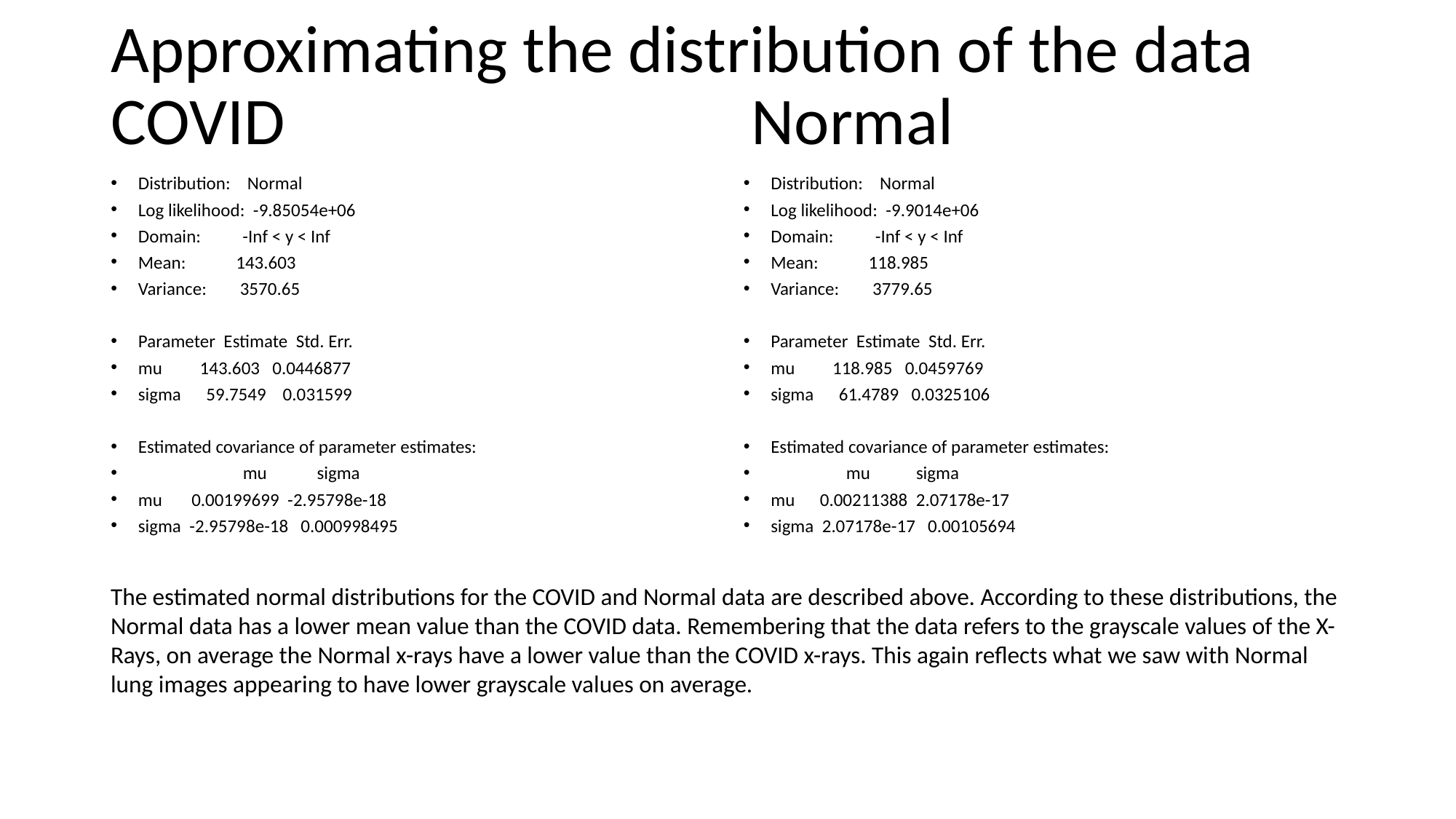

# Approximating the distribution of the data COVID                               Normal
Distribution:    Normal
Log likelihood:  -9.85054e+06
Domain:          -Inf < y < Inf
Mean:            143.603
Variance:        3570.65

Parameter  Estimate  Std. Err.
mu         143.603   0.0446877
sigma      59.7549    0.031599

Estimated covariance of parameter estimates:
                         mu            sigma
mu       0.00199699  -2.95798e-18
sigma  -2.95798e-18   0.000998495
Distribution:    Normal
Log likelihood:  -9.9014e+06
Domain:          -Inf < y < Inf
Mean:            118.985
Variance:        3779.65

Parameter  Estimate  Std. Err.
mu         118.985   0.0459769
sigma      61.4789   0.0325106

Estimated covariance of parameter estimates:
                  mu           sigma
mu      0.00211388  2.07178e-17
sigma  2.07178e-17   0.00105694
The estimated normal distributions for the COVID and Normal data are described above. According to these distributions, the Normal data has a lower mean value than the COVID data. Remembering that the data refers to the grayscale values of the X-Rays, on average the Normal x-rays have a lower value than the COVID x-rays. This again reflects what we saw with Normal lung images appearing to have lower grayscale values on average.